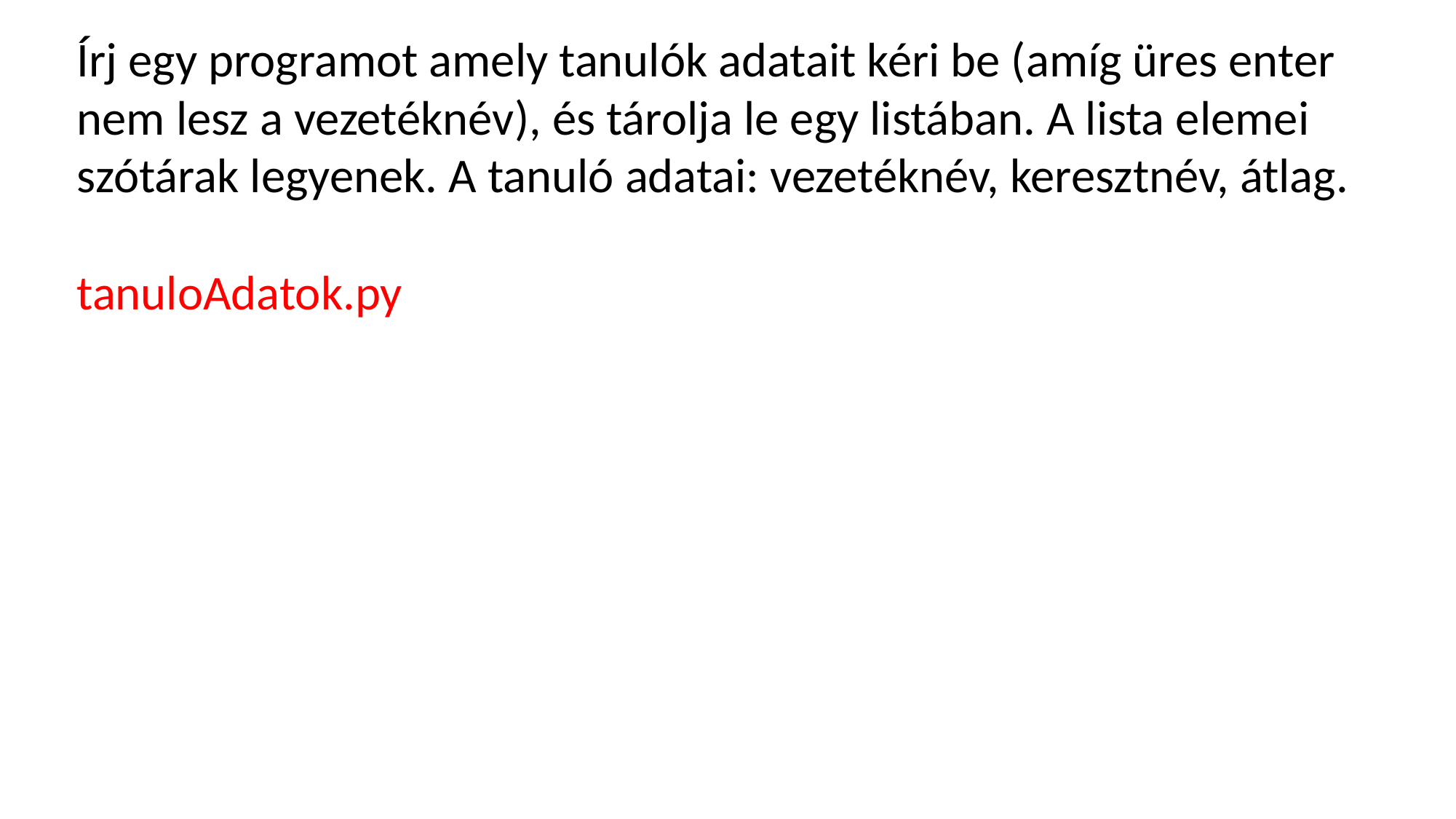

Írj egy programot amely tanulók adatait kéri be (amíg üres enter nem lesz a vezetéknév), és tárolja le egy listában. A lista elemei szótárak legyenek. A tanuló adatai: vezetéknév, keresztnév, átlag.
tanuloAdatok.py